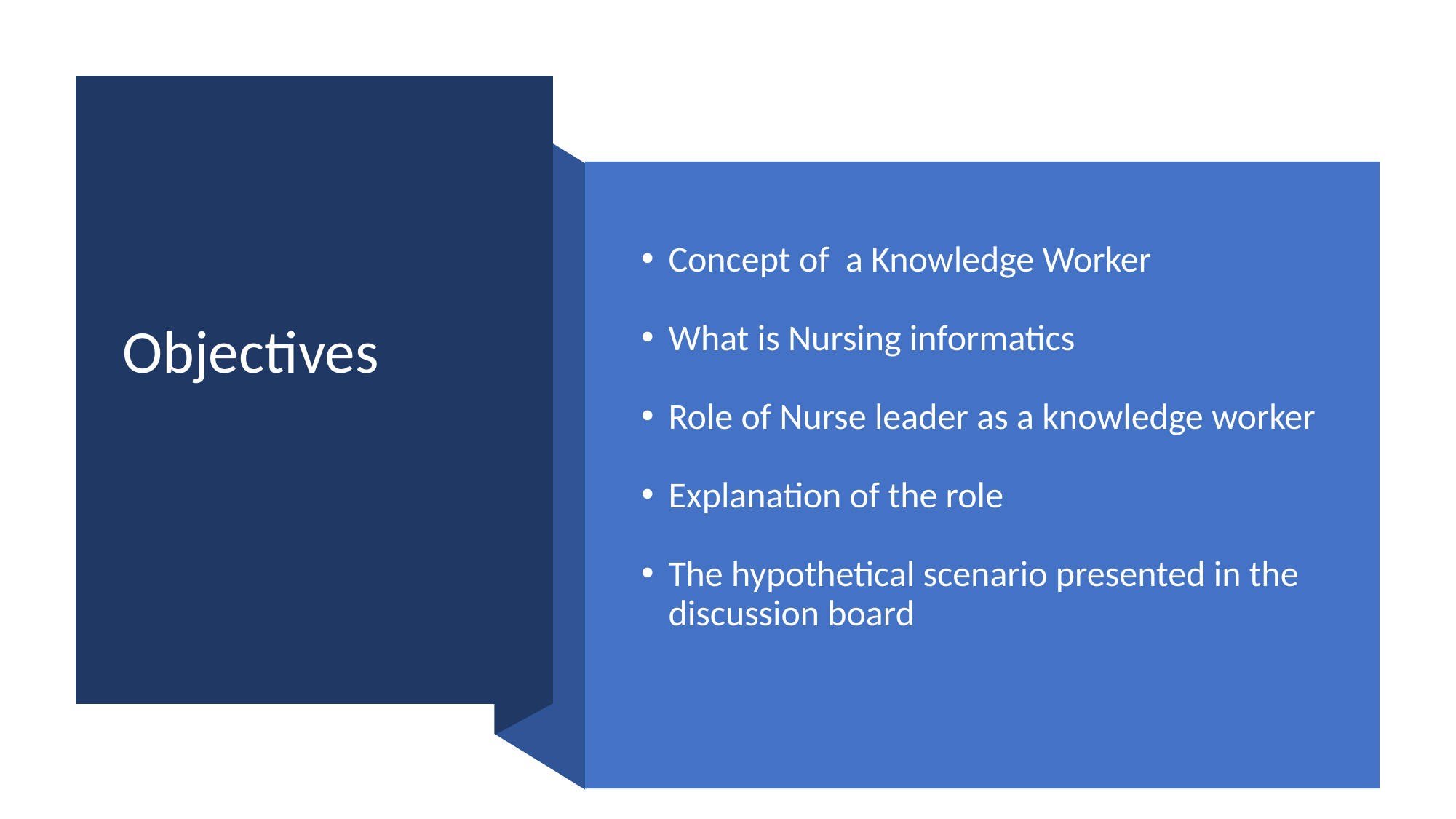

# Objectives

Concept of  a Knowledge Worker

What is Nursing informatics

Role of Nurse leader as a knowledge worker

Explanation of the role

The hypothetical scenario presented in the discussion board